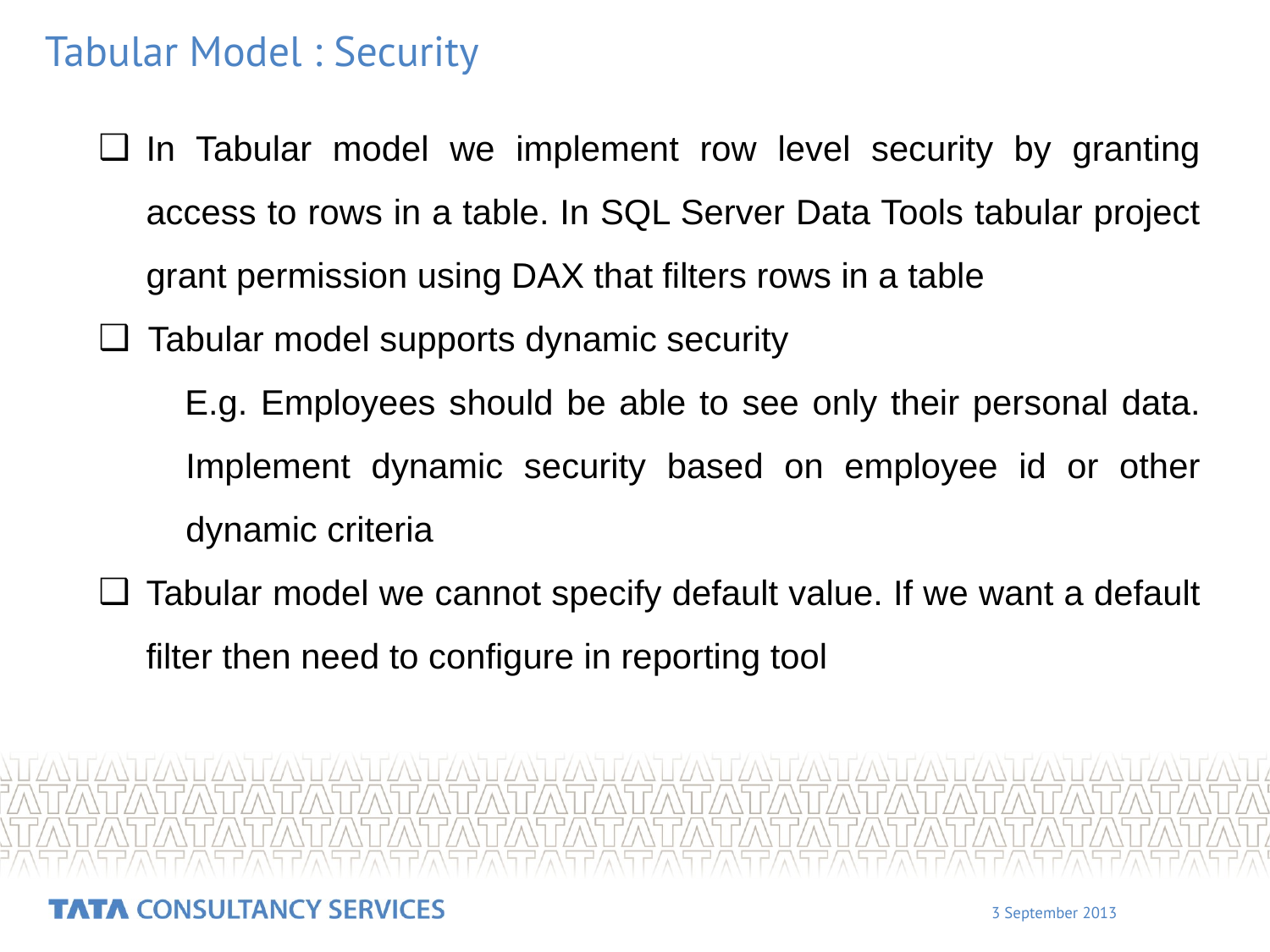

Tabular Model : Security
In Tabular model we implement row level security by granting access to rows in a table. In SQL Server Data Tools tabular project grant permission using DAX that filters rows in a table
 Tabular model supports dynamic security
E.g. Employees should be able to see only their personal data. Implement dynamic security based on employee id or other dynamic criteria
Tabular model we cannot specify default value. If we want a default filter then need to configure in reporting tool